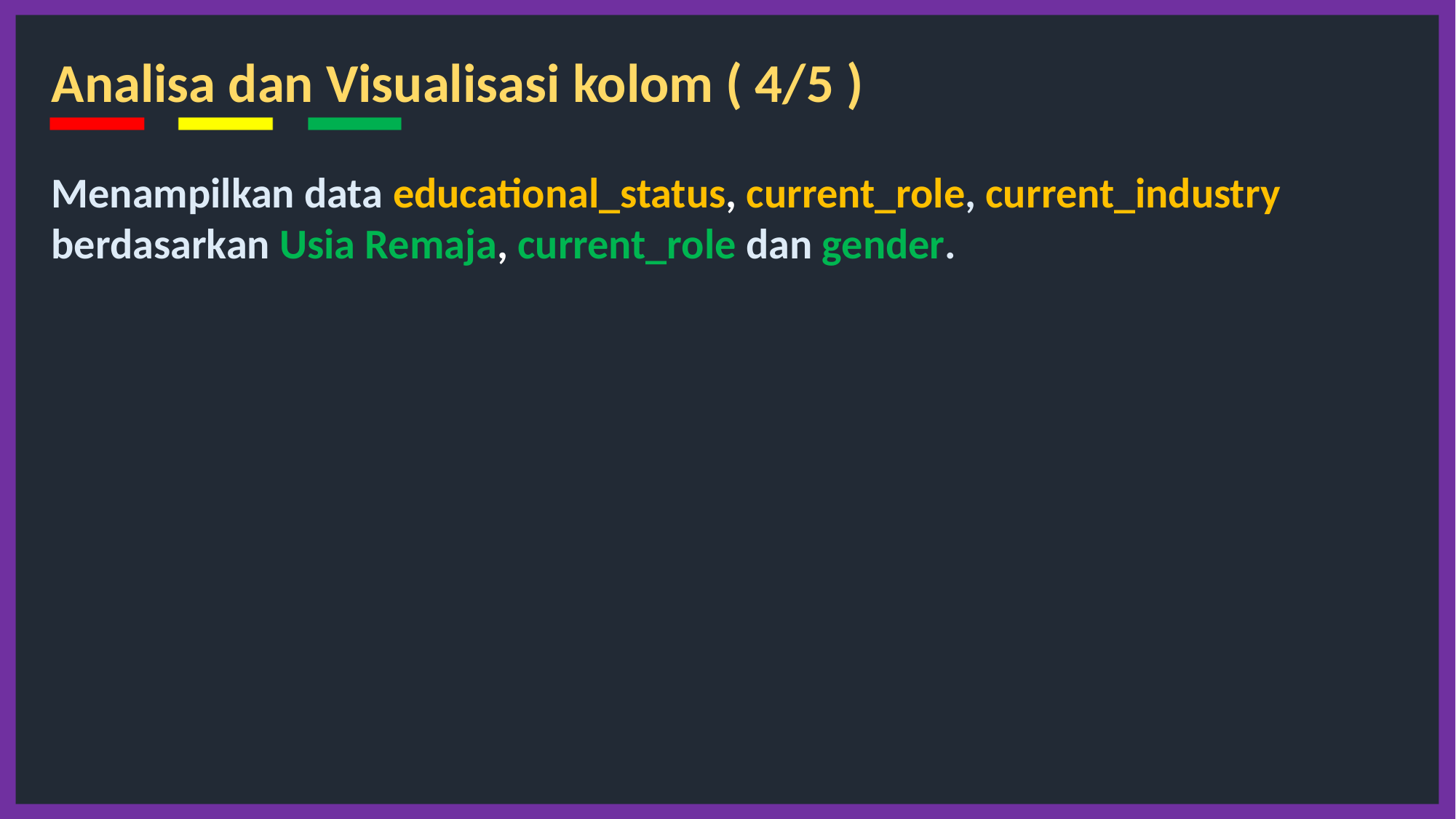

Analisa dan Visualisasi kolom ( 4/5 )
Menampilkan data educational_status, current_role, current_industry berdasarkan Usia Remaja, current_role dan gender.